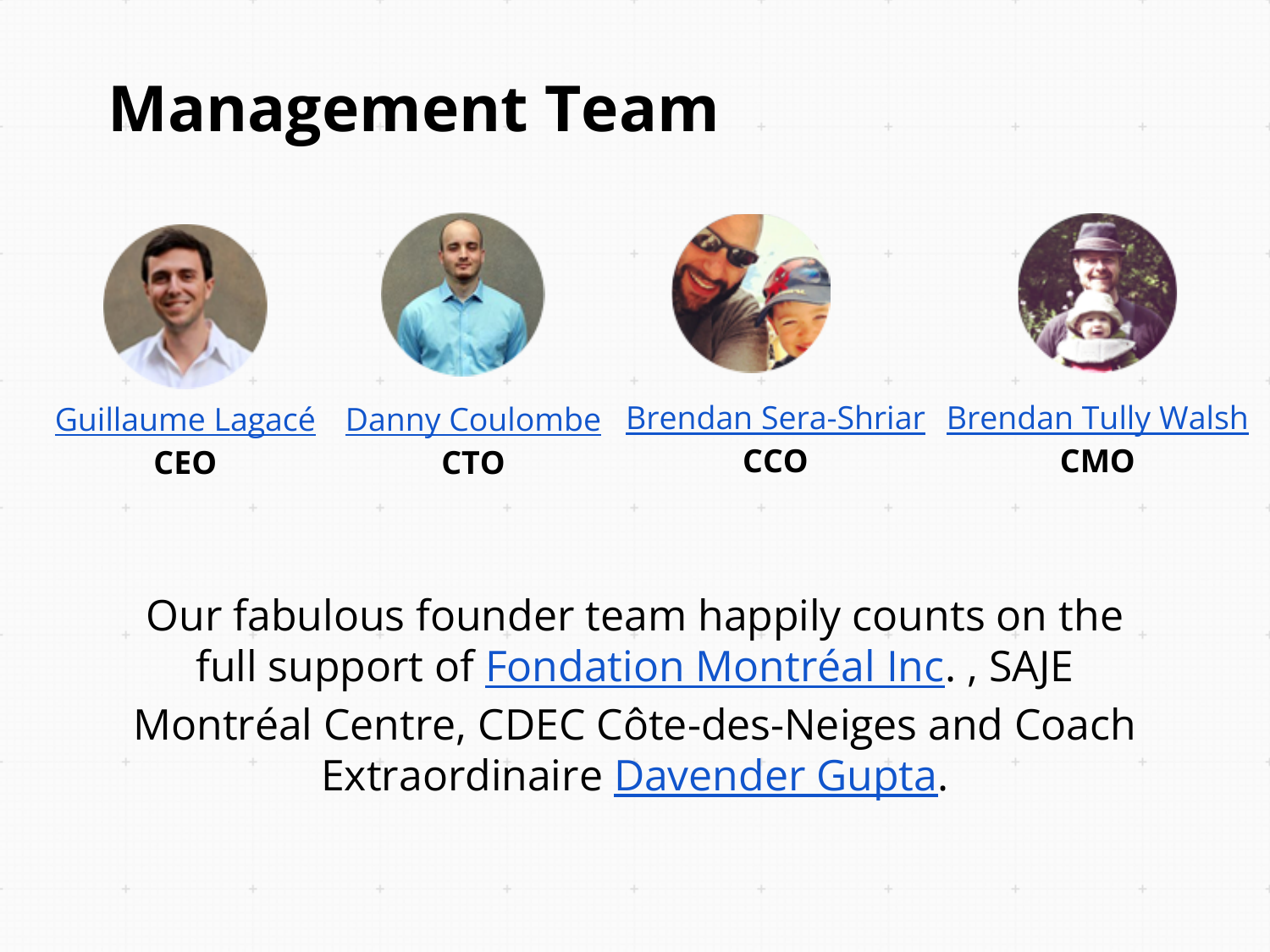

# Management Team

Brendan Tully Walsh
CMO
Brendan Sera-Shriar
CCO
Guillaume Lagacé
CEO
Danny Coulombe
CTO
Our fabulous founder team happily counts on the full support of Fondation Montréal Inc. , SAJE Montréal Centre, CDEC Côte-des-Neiges and Coach Extraordinaire Davender Gupta.